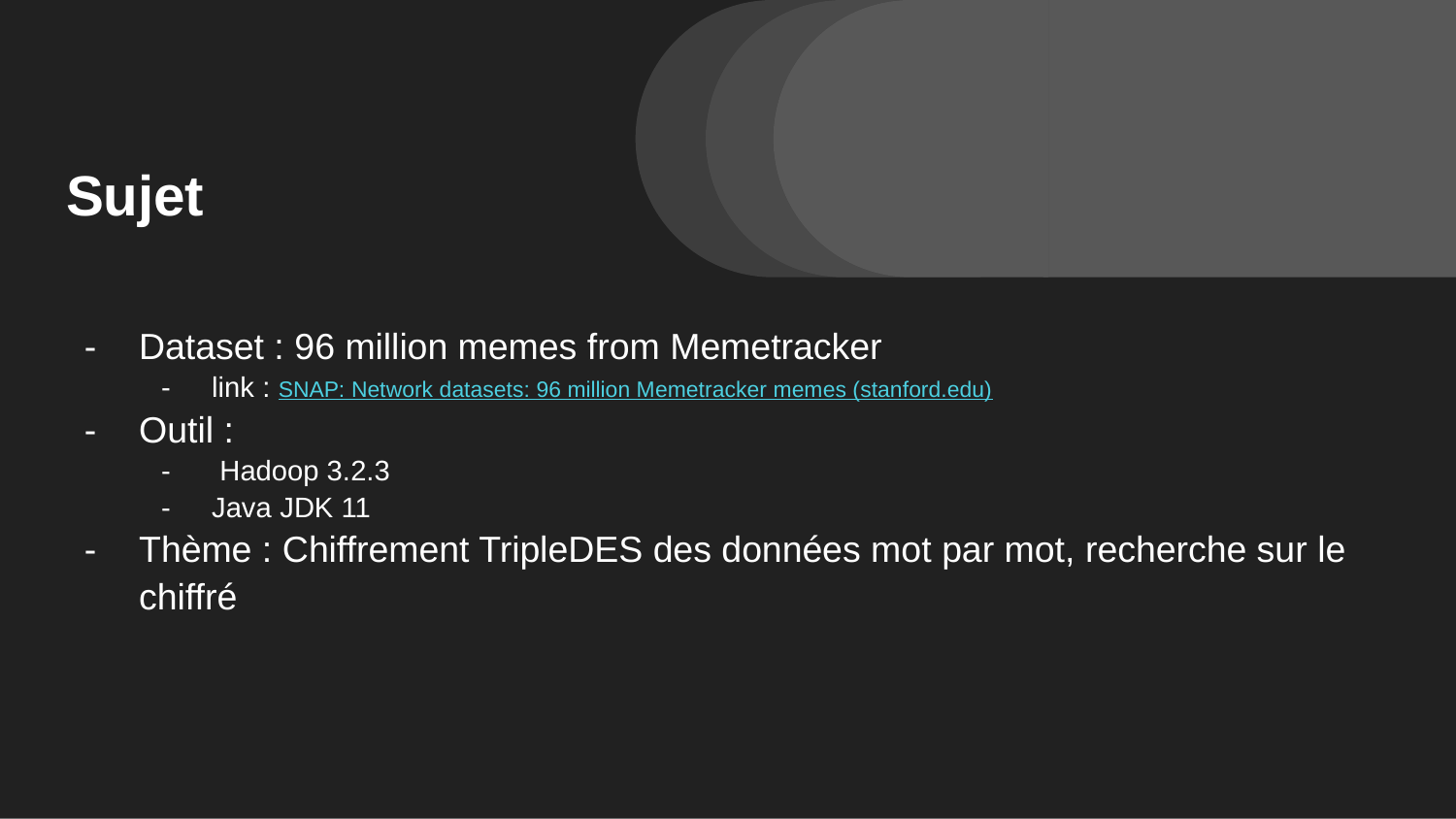

# Sujet
Dataset : 96 million memes from Memetracker
link : SNAP: Network datasets: 96 million Memetracker memes (stanford.edu)
Outil :
 Hadoop 3.2.3
Java JDK 11
Thème : Chiffrement TripleDES des données mot par mot, recherche sur le chiffré